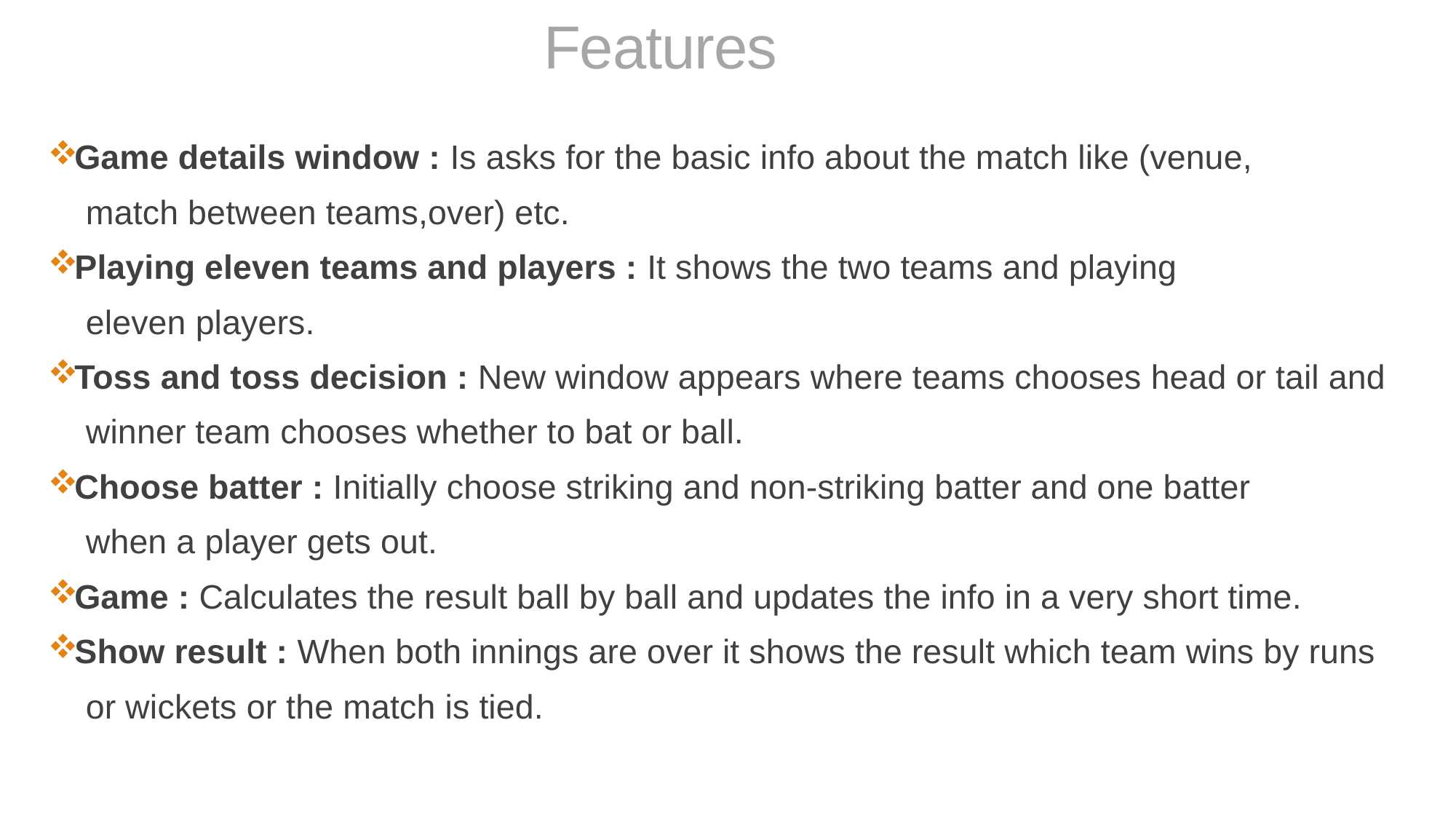

# Features
Game details window : Is asks for the basic info about the match like (venue,
    match between teams,over) etc.
Playing eleven teams and players : It shows the two teams and playing
    eleven players.
Toss and toss decision : New window appears where teams chooses head or tail and
    winner team chooses whether to bat or ball.
Choose batter : Initially choose striking and non-striking batter and one batter
    when a player gets out.
Game : Calculates the result ball by ball and updates the info in a very short time.
Show result : When both innings are over it shows the result which team wins by runs
    or wickets or the match is tied.